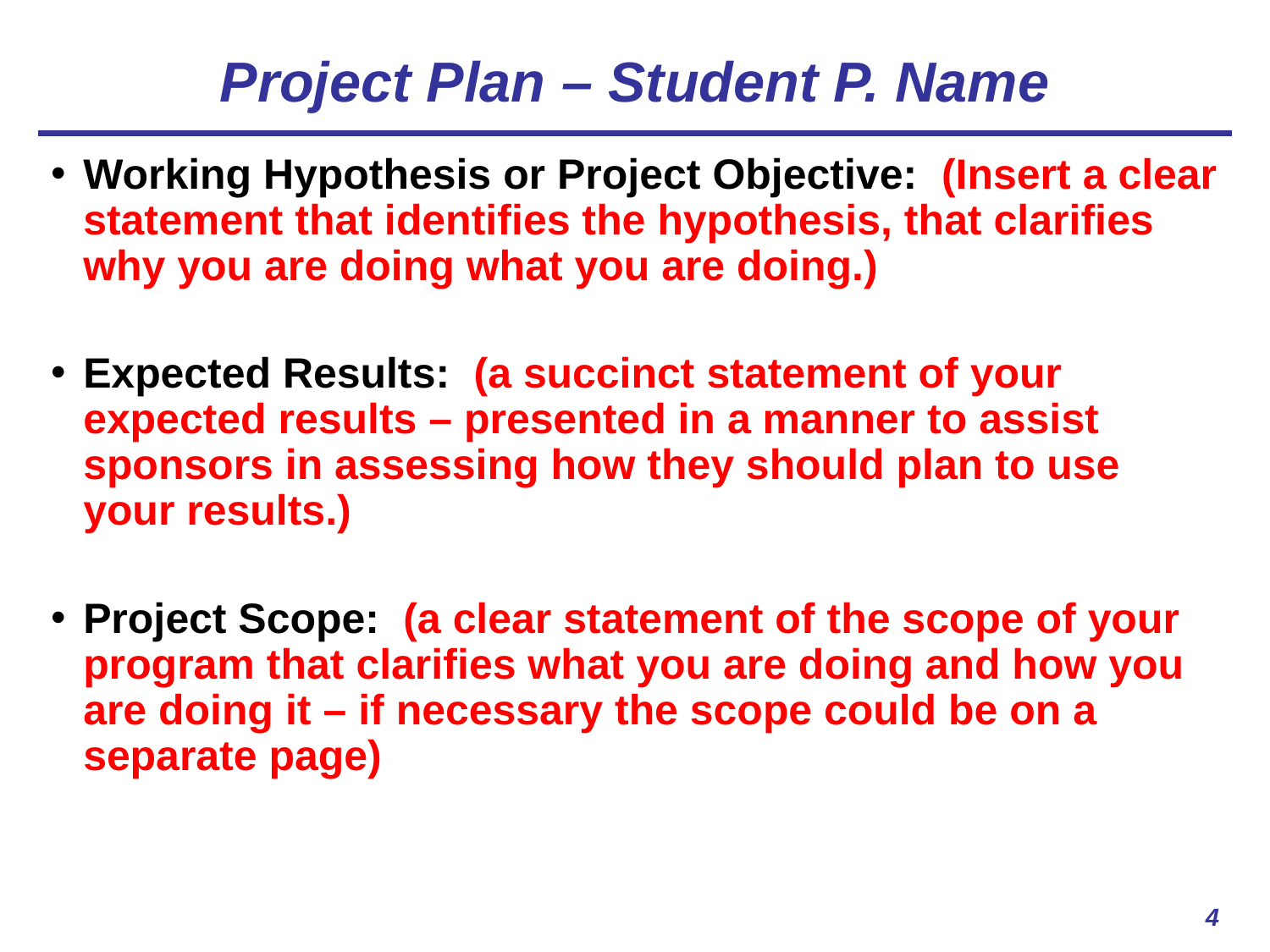

# Project Plan – Student P. Name
Working Hypothesis or Project Objective:  (Insert a clear statement that identifies the hypothesis, that clarifies why you are doing what you are doing.)

Expected Results:  (a succinct statement of your expected results – presented in a manner to assist sponsors in assessing how they should plan to use your results.)

Project Scope:  (a clear statement of the scope of your program that clarifies what you are doing and how you are doing it – if necessary the scope could be on a separate page)

4